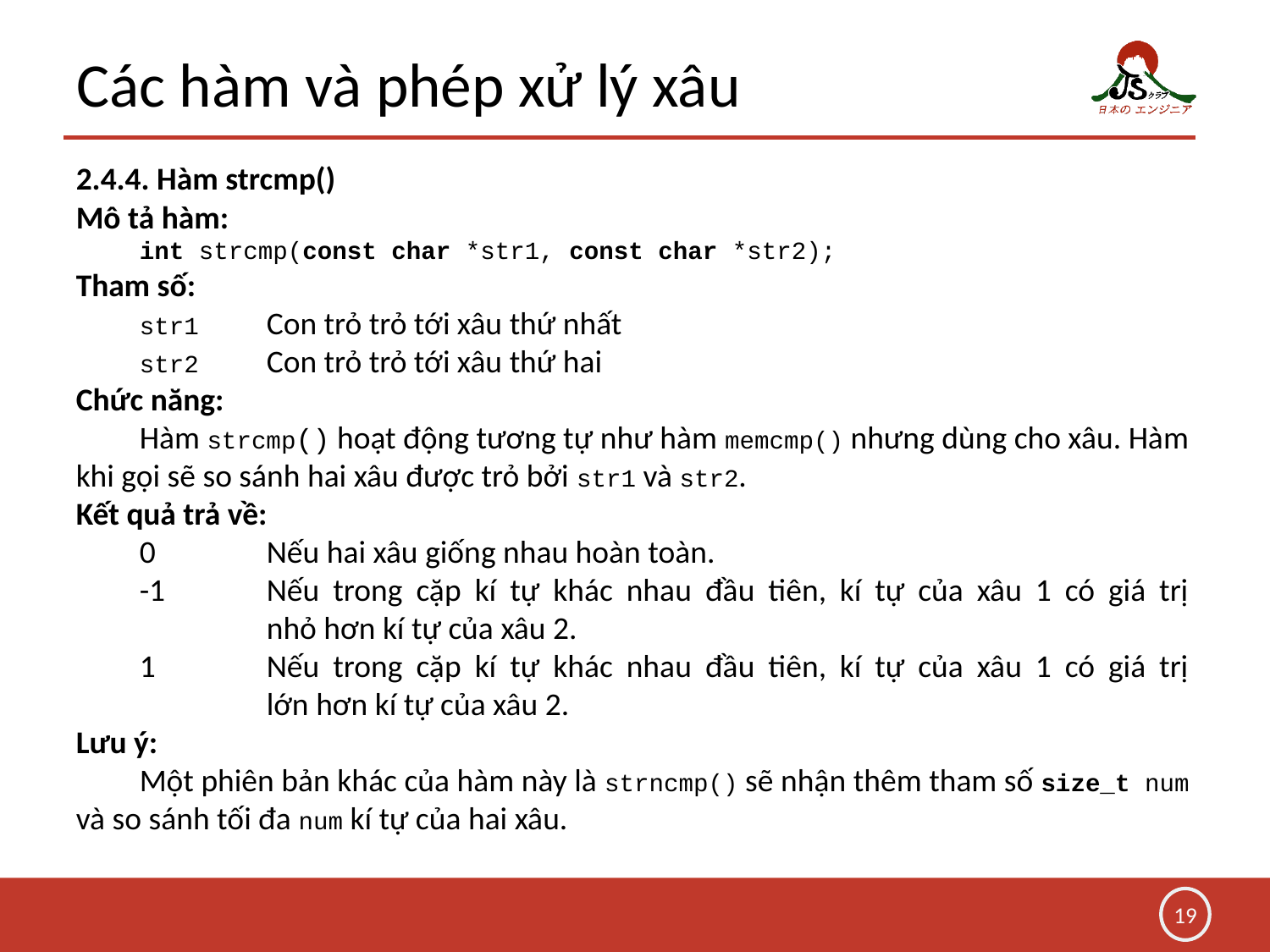

# Các hàm và phép xử lý xâu
2.4.4. Hàm strcmp()
Mô tả hàm:
	int strcmp(const char *str1, const char *str2);
Tham số:
	str1	Con trỏ trỏ tới xâu thứ nhất
	str2	Con trỏ trỏ tới xâu thứ hai
Chức năng:
	Hàm strcmp() hoạt động tương tự như hàm memcmp() nhưng dùng cho xâu. Hàm khi gọi sẽ so sánh hai xâu được trỏ bởi str1 và str2.
Kết quả trả về:
	0	Nếu hai xâu giống nhau hoàn toàn.
	-1	Nếu trong cặp kí tự khác nhau đầu tiên, kí tự của xâu 1 có giá trị 		nhỏ hơn kí tự của xâu 2.
	1	Nếu trong cặp kí tự khác nhau đầu tiên, kí tự của xâu 1 có giá trị 		lớn hơn kí tự của xâu 2.
Lưu ý:
	Một phiên bản khác của hàm này là strncmp() sẽ nhận thêm tham số size_t num và so sánh tối đa num kí tự của hai xâu.